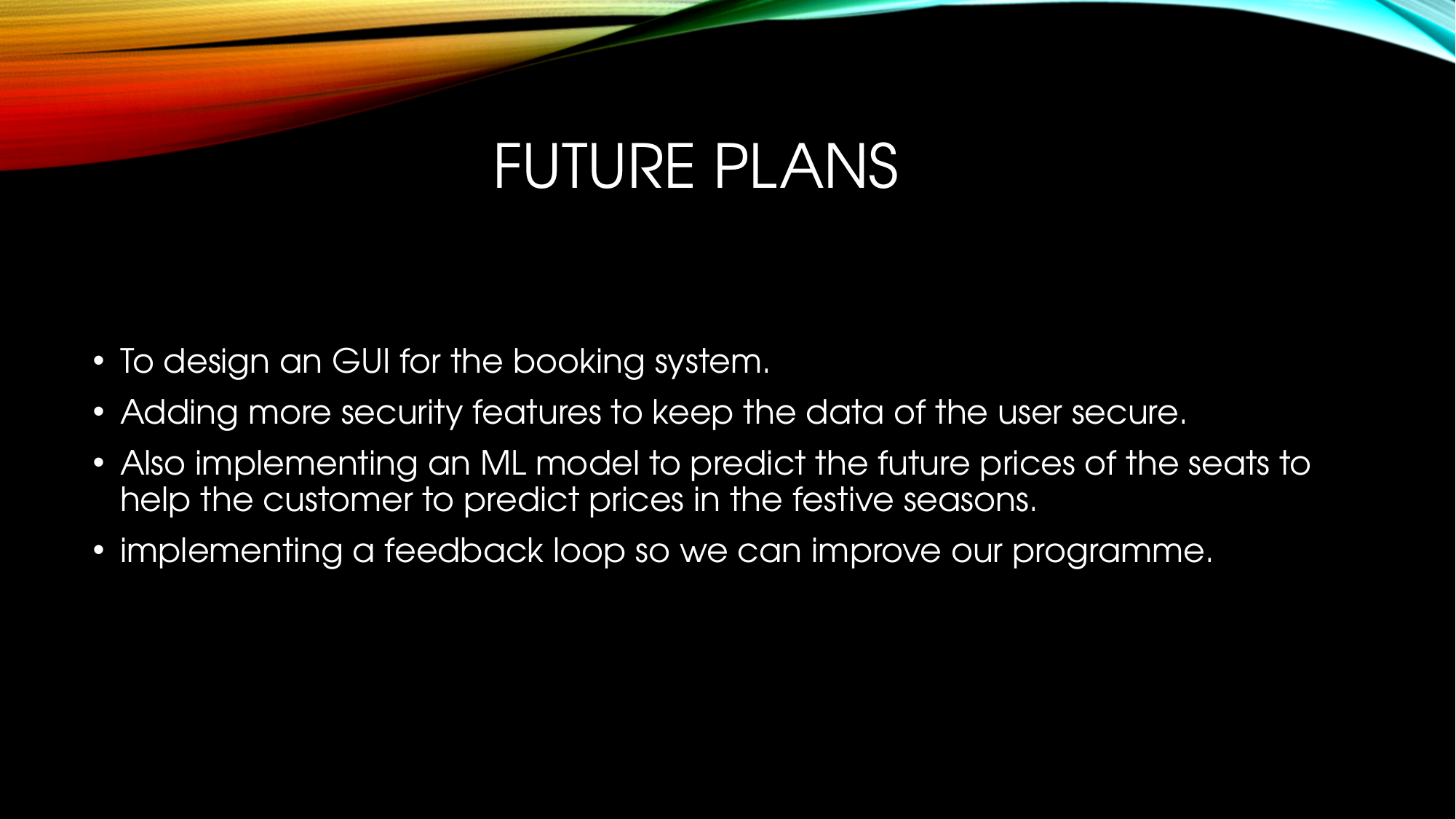

# Future plans
To design an GUI for the booking system.
Adding more security features to keep the data of the user secure.
Also implementing an ML model to predict the future prices of the seats to help the customer to predict prices in the festive seasons.
implementing a feedback loop so we can improve our programme.